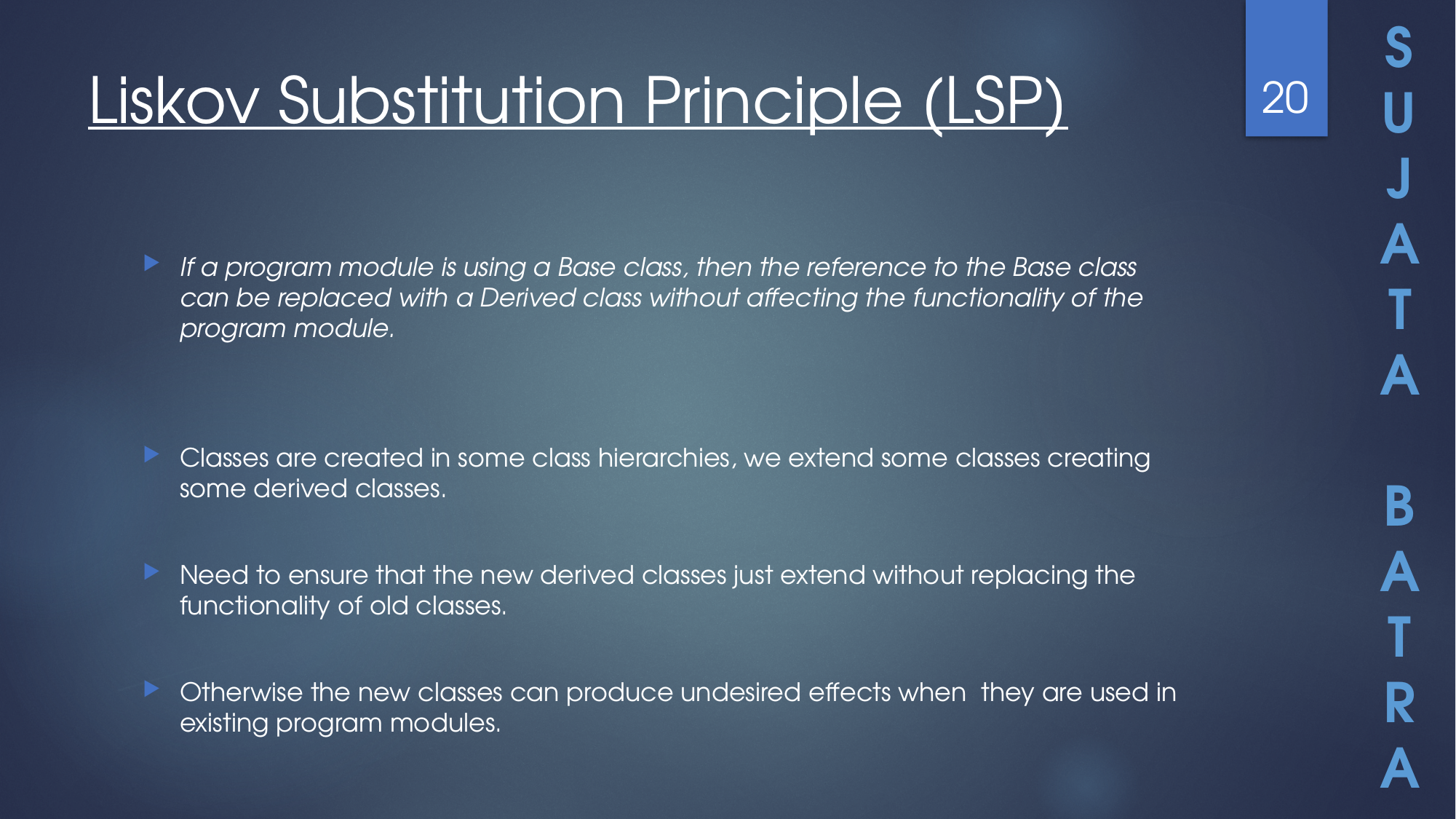

20
# Liskov Substitution Principle (LSP)
If a program module is using a Base class, then the reference to the Base class can be replaced with a Derived class without affecting the functionality of the program module.

Classes are created in some class hierarchies, we extend some classes creating some derived classes.

Need to ensure that the new derived classes just extend without replacing the functionality of old classes.

Otherwise the new classes can produce undesired effects when  they are used in existing program modules.